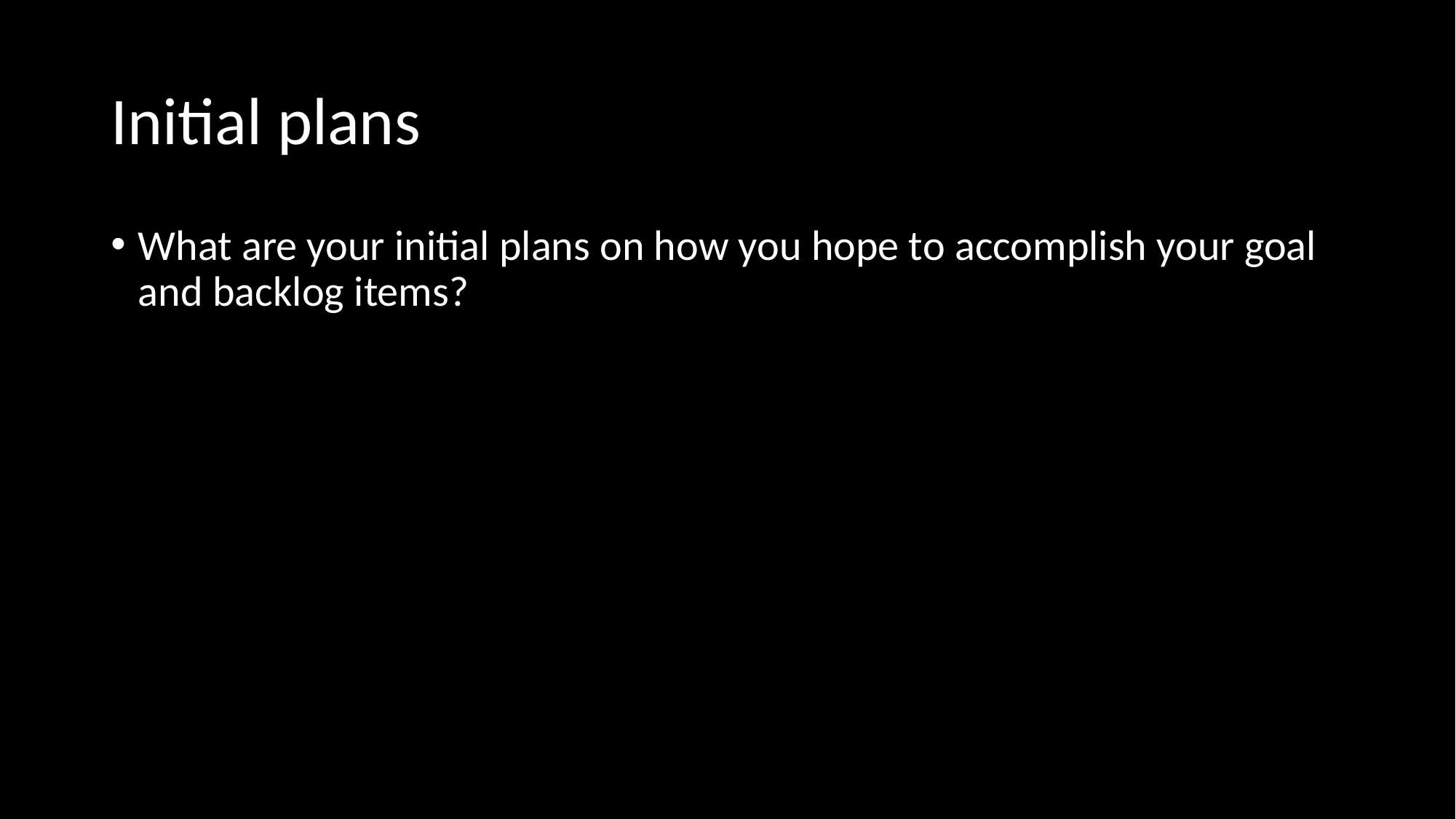

# Initial plans
What are your initial plans on how you hope to accomplish your goal and backlog items?